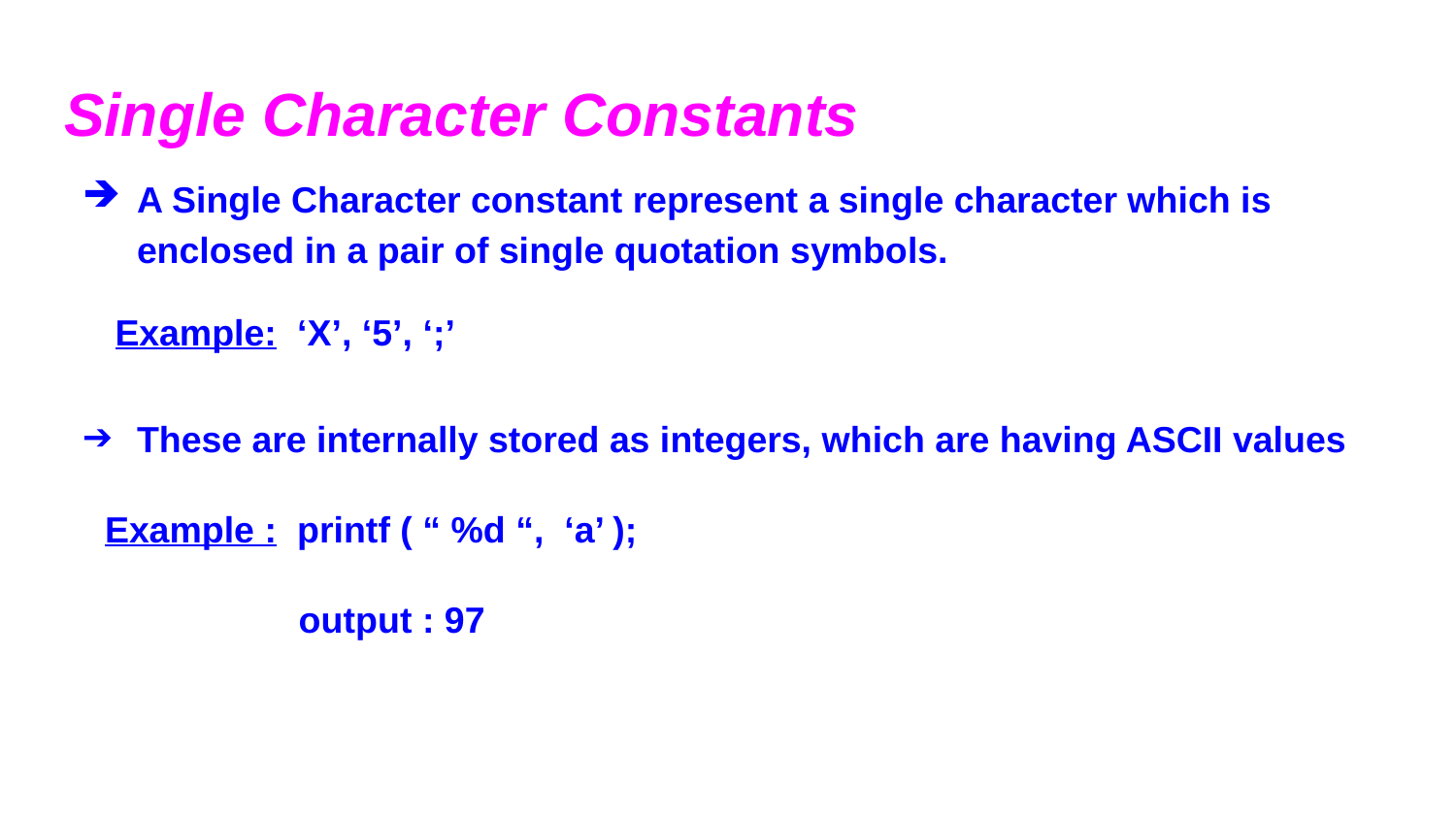

# Single Character Constants

A Single Character constant represent a single character which is enclosed in a pair of single quotation symbols.
     Example:  ‘X’, ‘5’, ‘;’
These are internally stored as integers, which are having ASCII values
    Example :  printf ( “ %d “,  ‘a’ );
                       output : 97